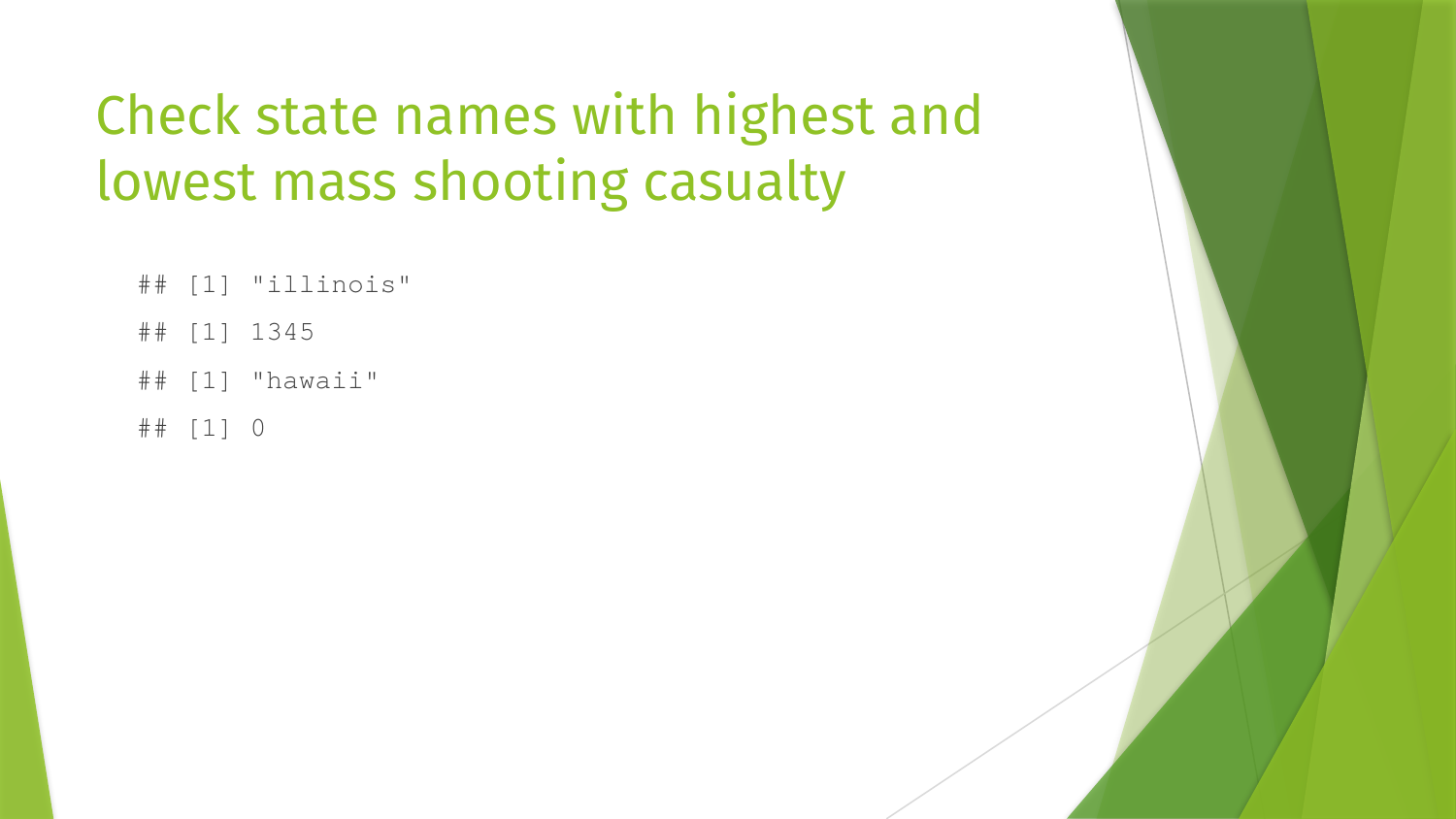

# Check state names with highest and lowest mass shooting casualty
## [1] "illinois"
## [1] 1345
## [1] "hawaii"
## [1] 0